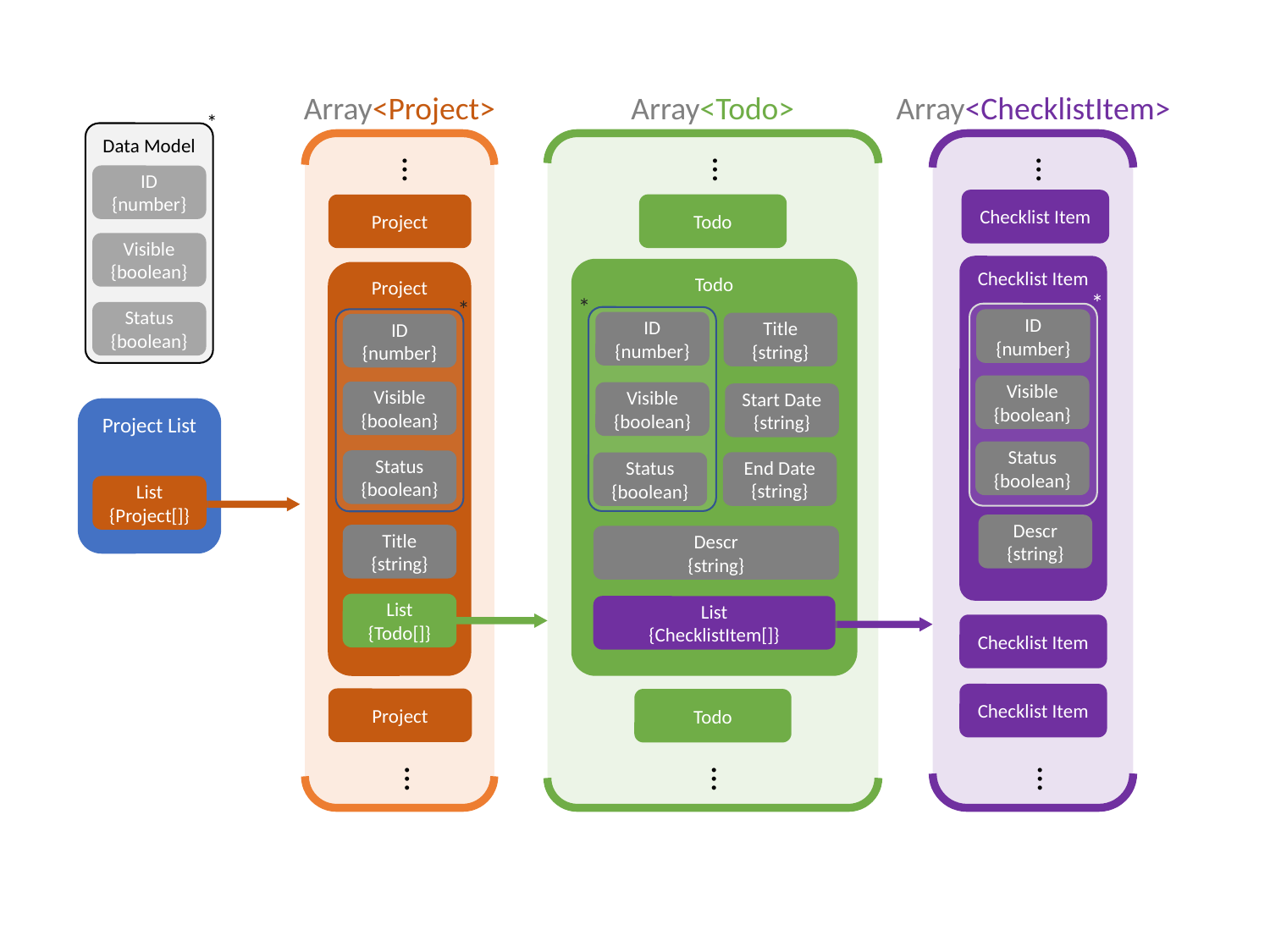

Array<Project>
Array<Todo>
Array<ChecklistItem>
*
Data Model
ID
{number}
Visible
{boolean}
Status
{boolean}
…
…
…
Checklist Item
Todo
Project
Checklist Item
Todo
Project
*
*
*

ID
{number}
ID
{number}
Title
{string}
ID
{number}

Visible
{boolean}

Visible
{boolean}
Visible
{boolean}
Start Date
{string}
Project List
Status
{boolean}
Status
{boolean}
End Date
{string}
Status
{boolean}
List
{Project[]}

Descr
{string}
Title
{string}
Descr
{string}
List
{Todo[]}
List
{ChecklistItem[]}

Checklist Item

Checklist Item
Project
Todo
…
…
…